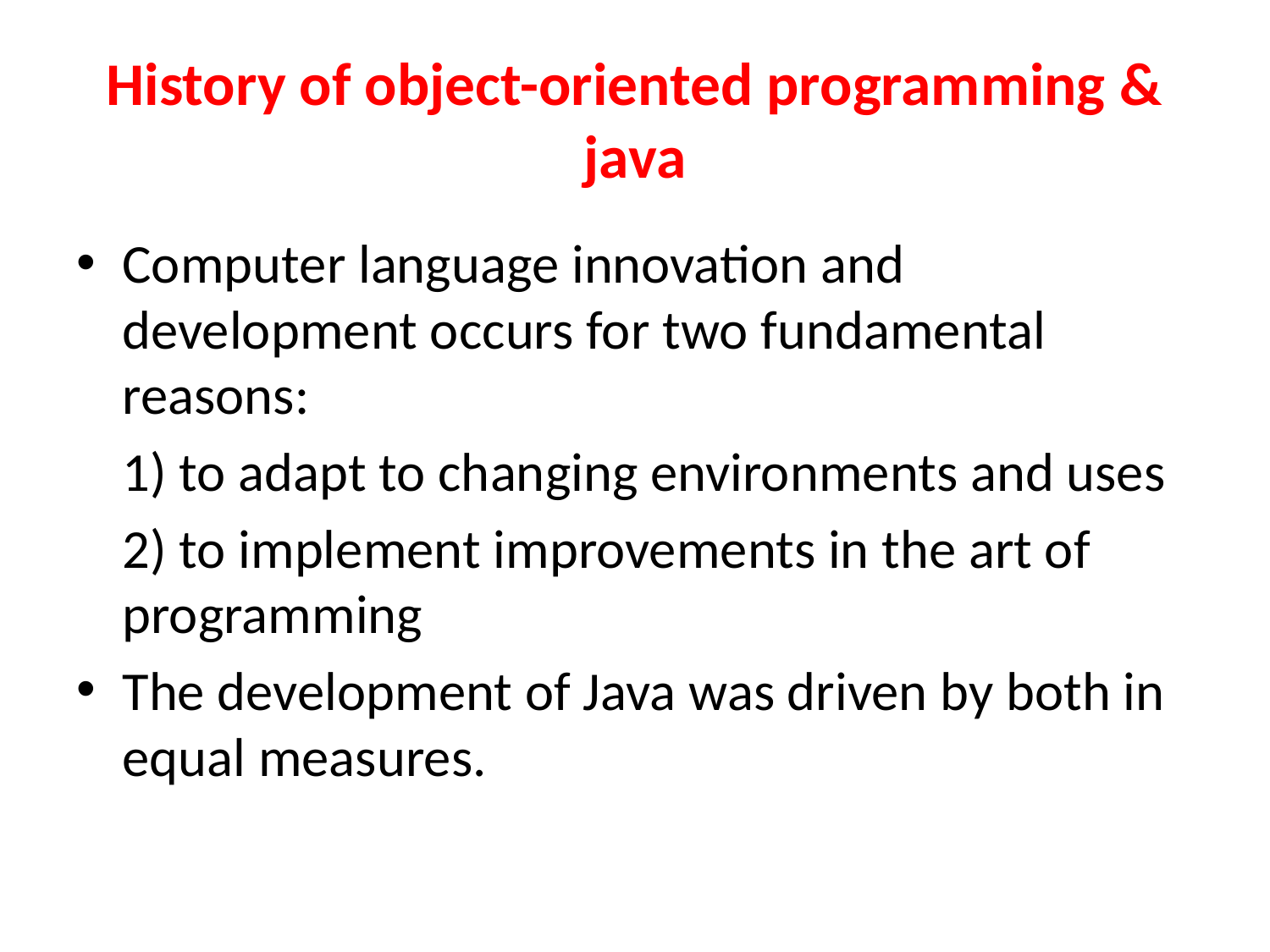

# History of object-oriented programming & java
Computer language innovation and development occurs for two fundamental reasons:
	1) to adapt to changing environments and uses
	2) to implement improvements in the art of programming
The development of Java was driven by both in equal measures.